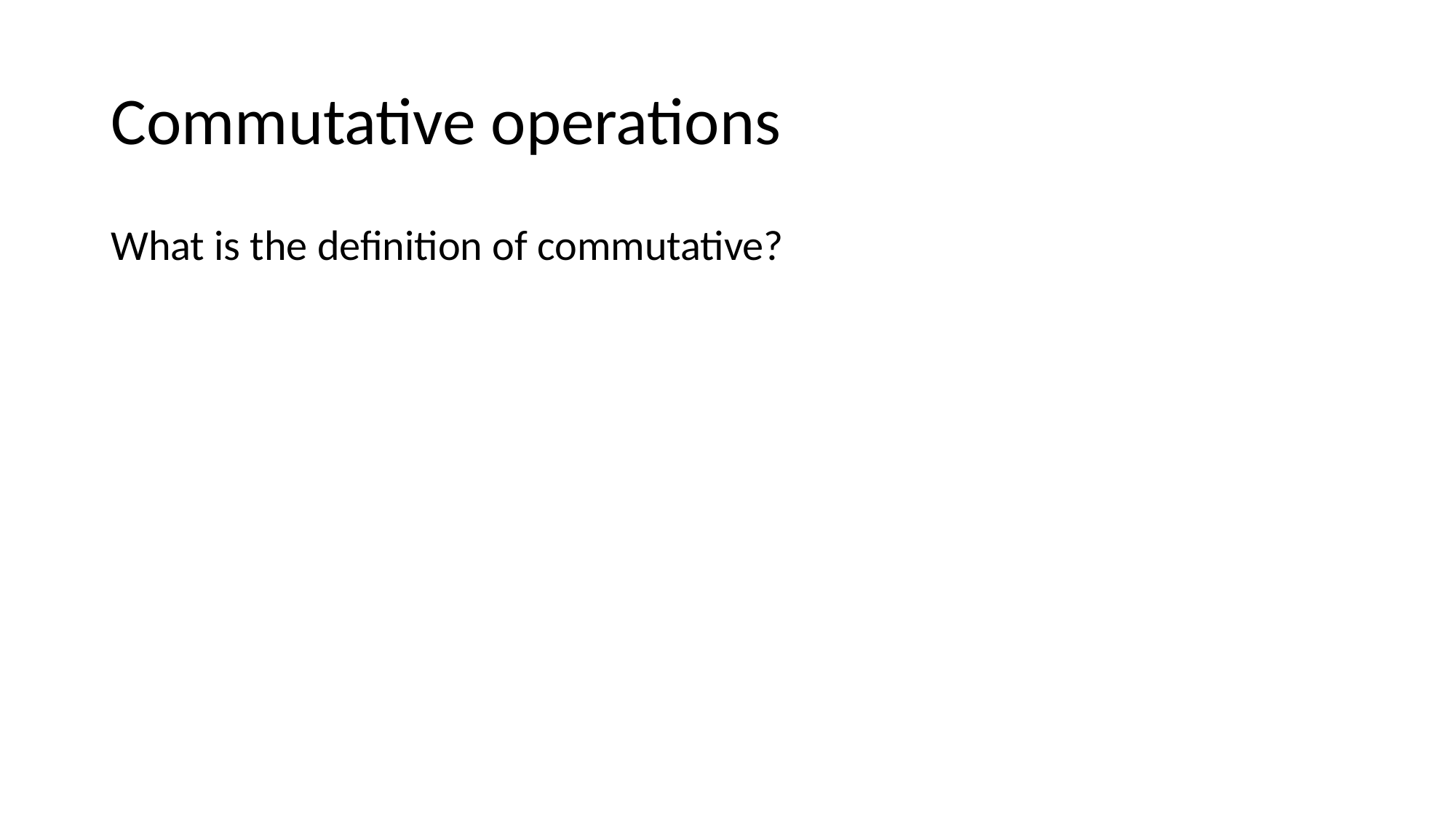

# Commutative operations
What is the definition of commutative?